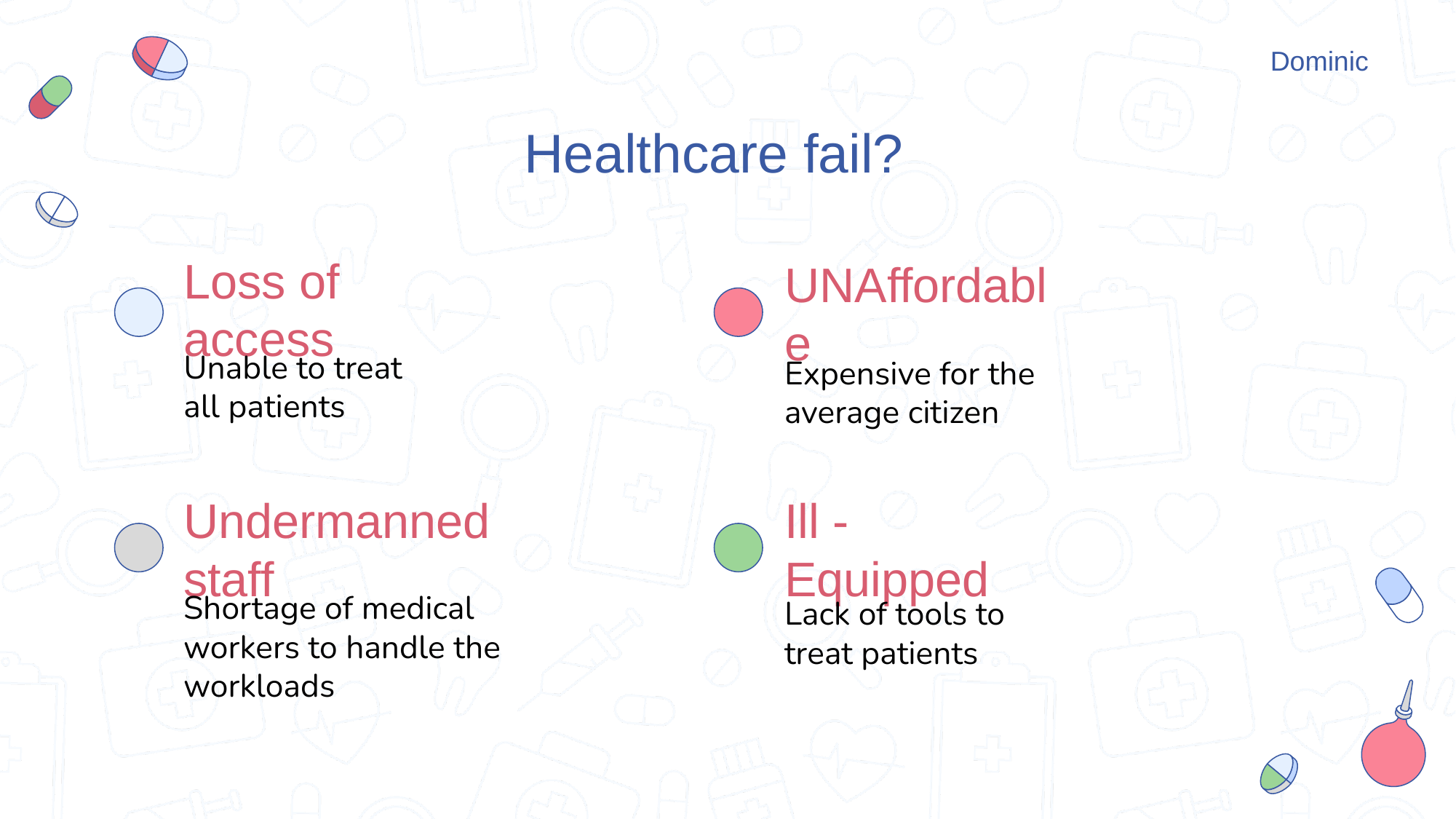

Dominic
# Healthcare fail?
Loss of access
UNAffordable

Unable to treat all patients
Expensive for the average citizen
Undermanned staff
Ill - Equipped

Shortage of medical workers to handle the workloads
Lack of tools to treat patients